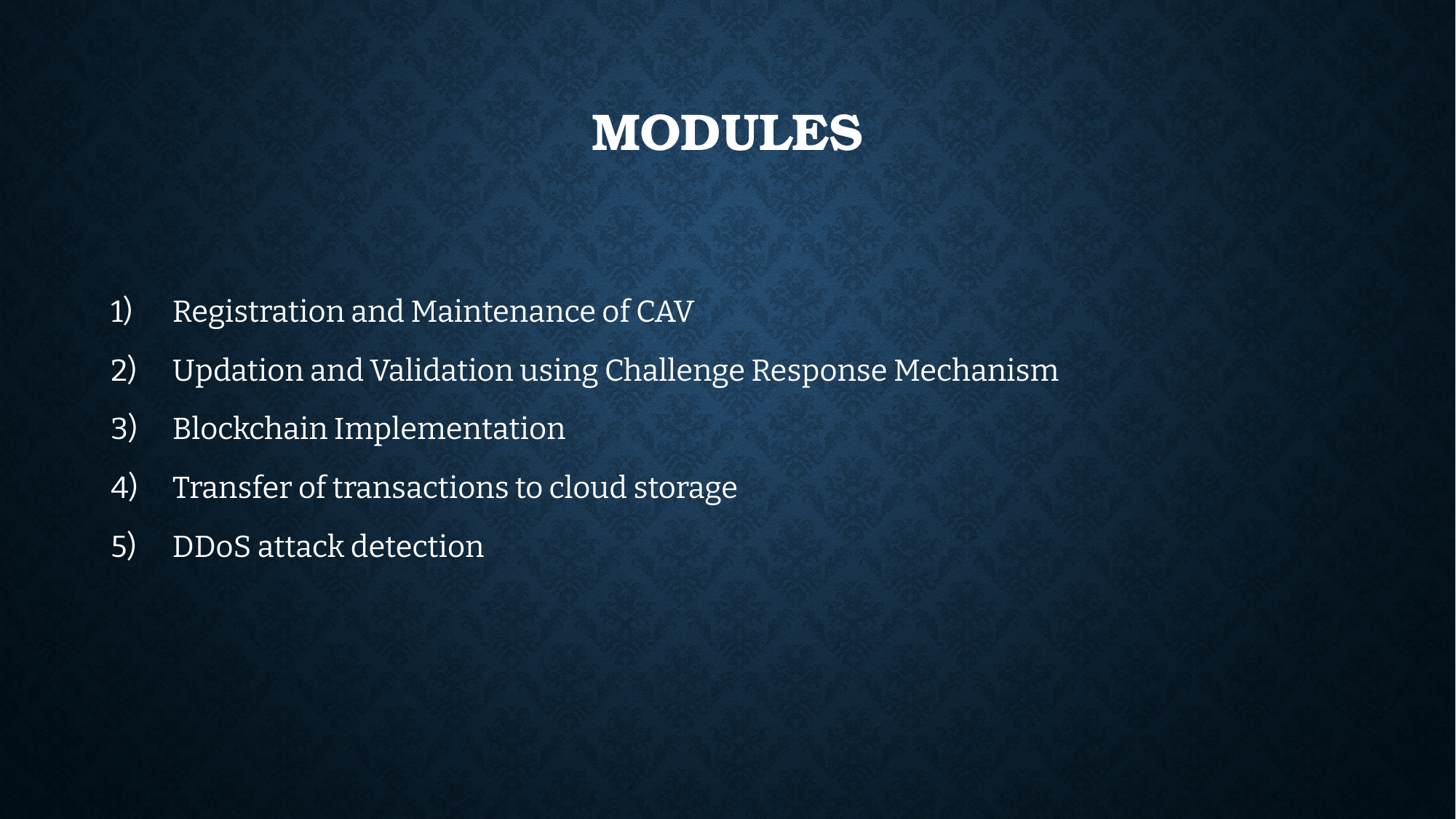

# MODULES
Registration and Maintenance of CAV
Updation and Validation using Challenge Response Mechanism
Blockchain Implementation
Transfer of transactions to cloud storage
DDoS attack detection